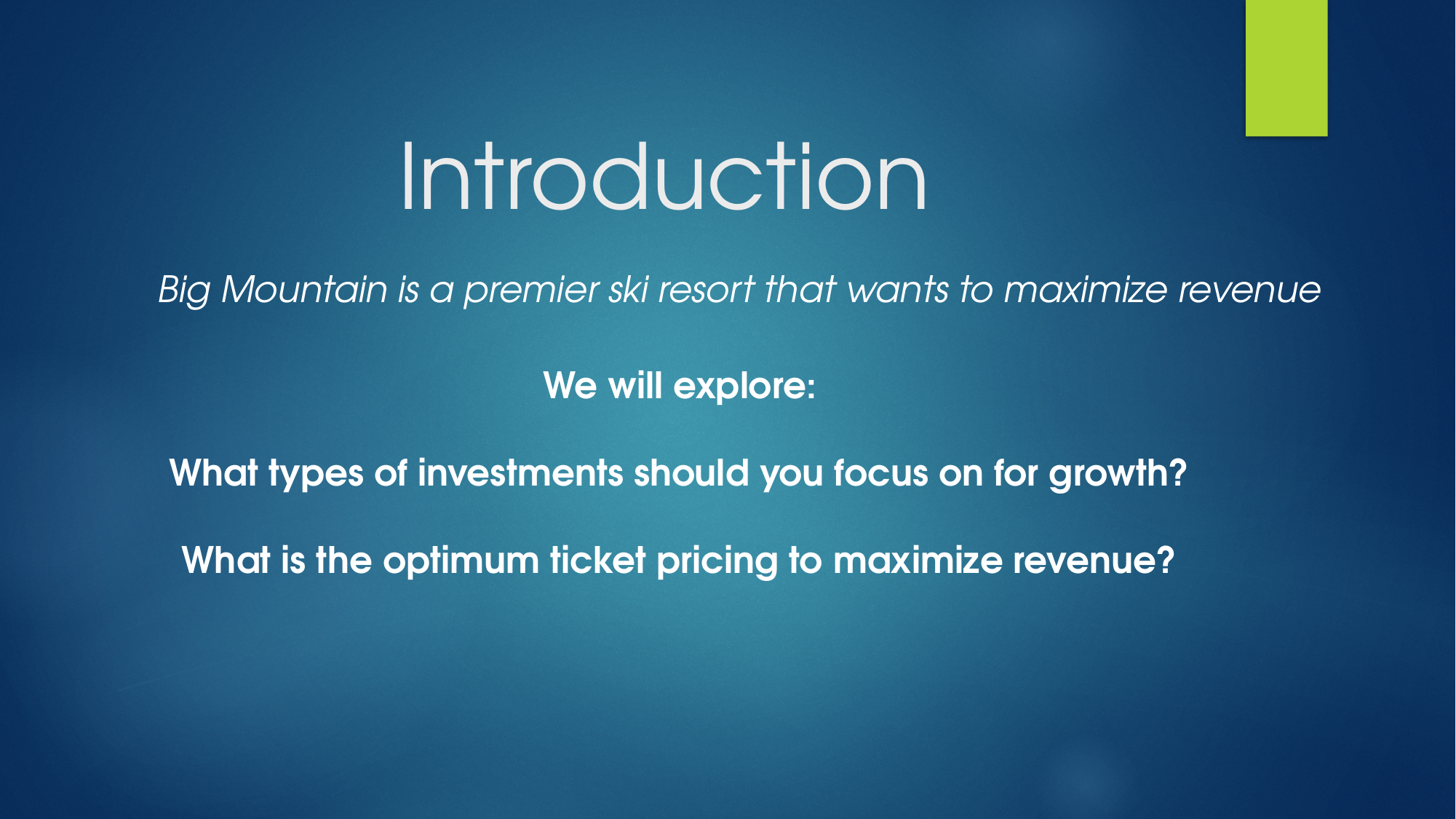

# Introduction
Big Mountain is a premier ski resort that wants to maximize revenue
We will explore:

What types of investments should you focus on for growth?

What is the optimum ticket pricing to maximize revenue?